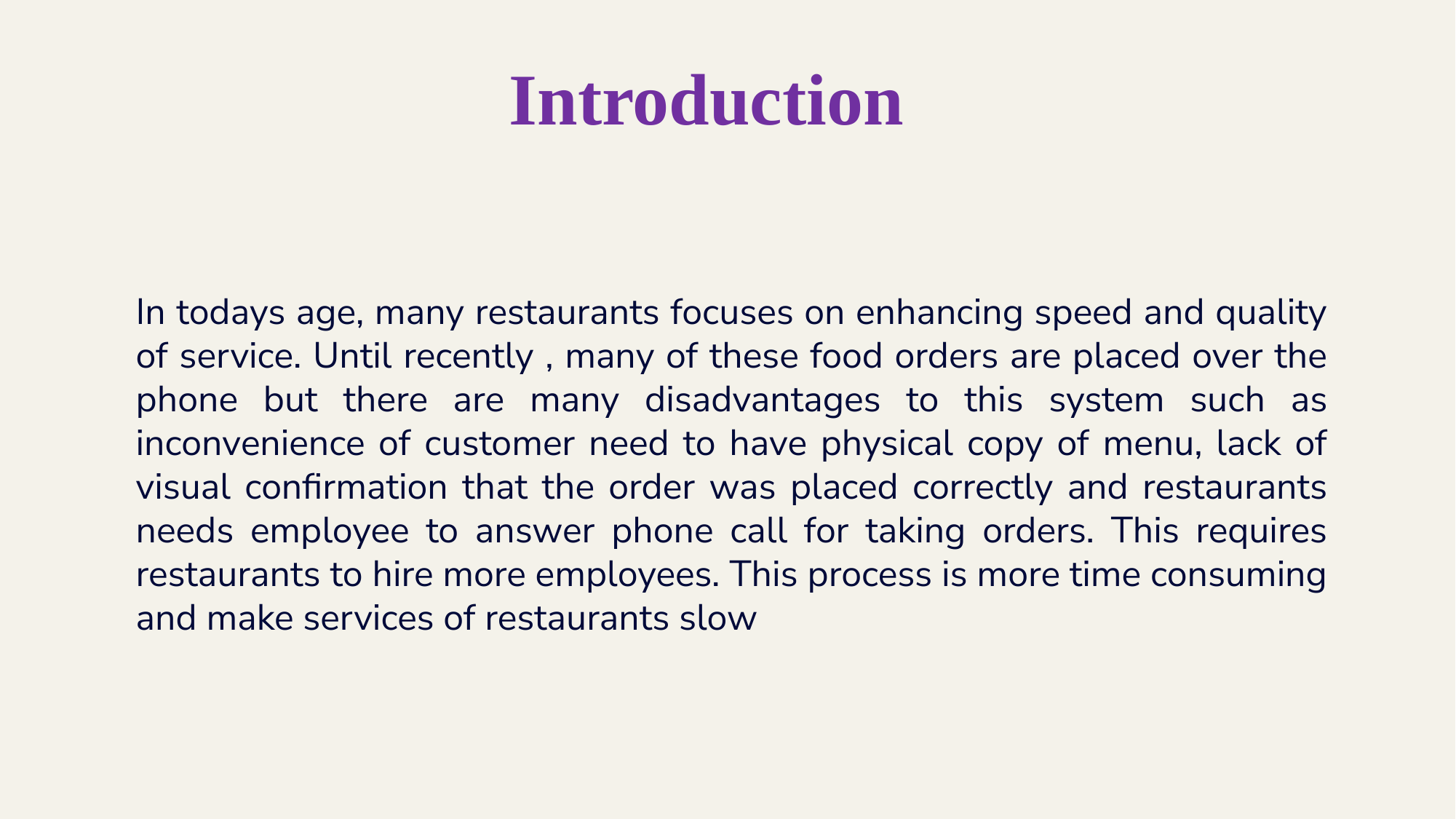

# Introduction
In todays age, many restaurants focuses on enhancing speed and quality of service. Until recently , many of these food orders are placed over the phone but there are many disadvantages to this system such as inconvenience of customer need to have physical copy of menu, lack of visual confirmation that the order was placed correctly and restaurants needs employee to answer phone call for taking orders. This requires restaurants to hire more employees. This process is more time consuming and make services of restaurants slow